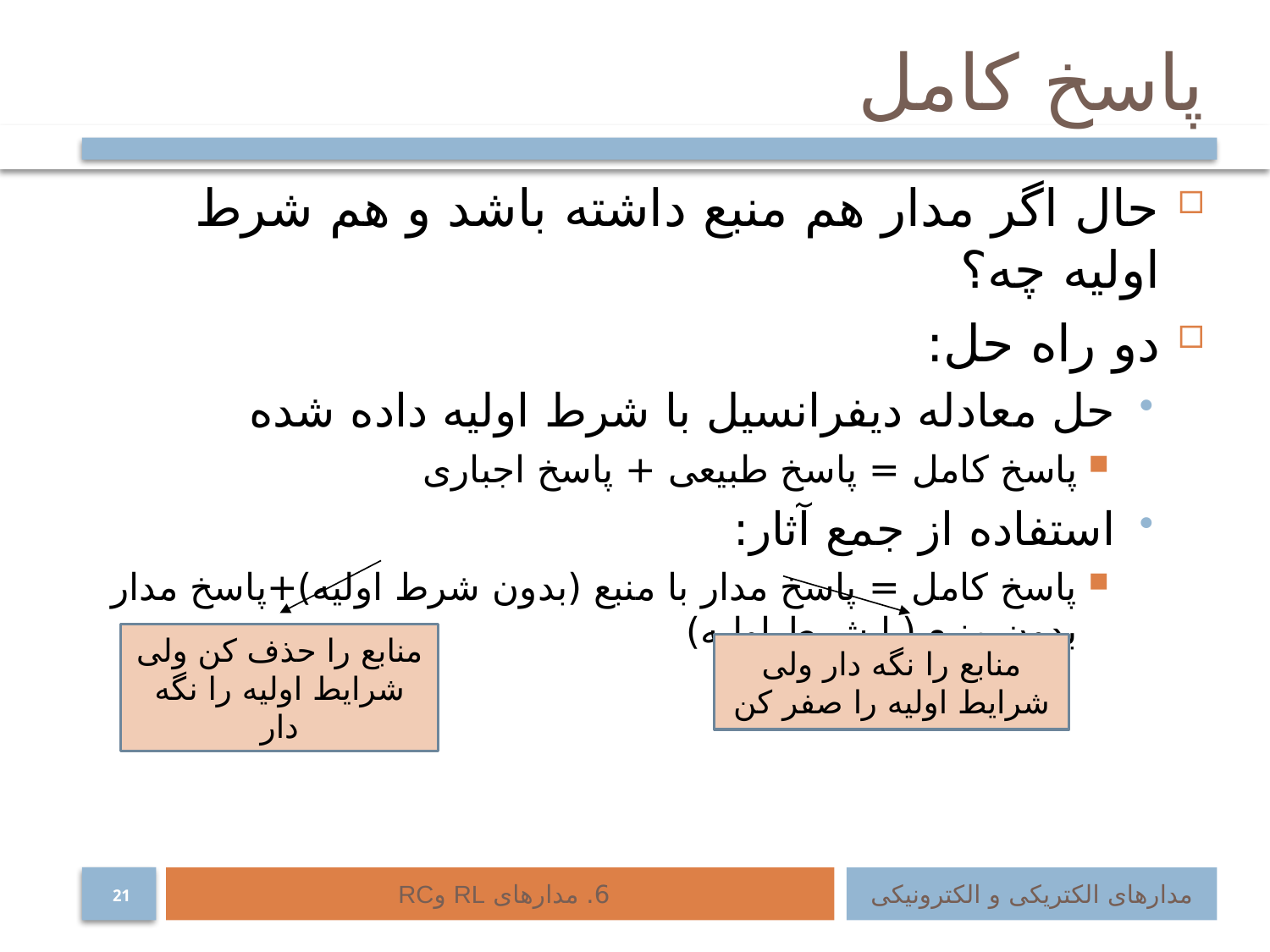

# پاسخ کامل
حال اگر مدار هم منبع داشته باشد و هم شرط اولیه چه؟
دو راه حل:
حل معادله دیفرانسیل با شرط اولیه داده شده
پاسخ کامل = پاسخ طبیعی + پاسخ اجباری
استفاده از جمع آثار:
پاسخ کامل = پاسخ مدار با منبع (بدون شرط اولیه)+پاسخ مدار بدون منبع (با شرط اولیه)

منابع را حذف کن ولی شرایط اولیه را نگه دار
منابع را نگه دار ولی شرایط اولیه را صفر کن
6. مدارهای RL وRC
مدارهای الکتریکی و الکترونیکی
21